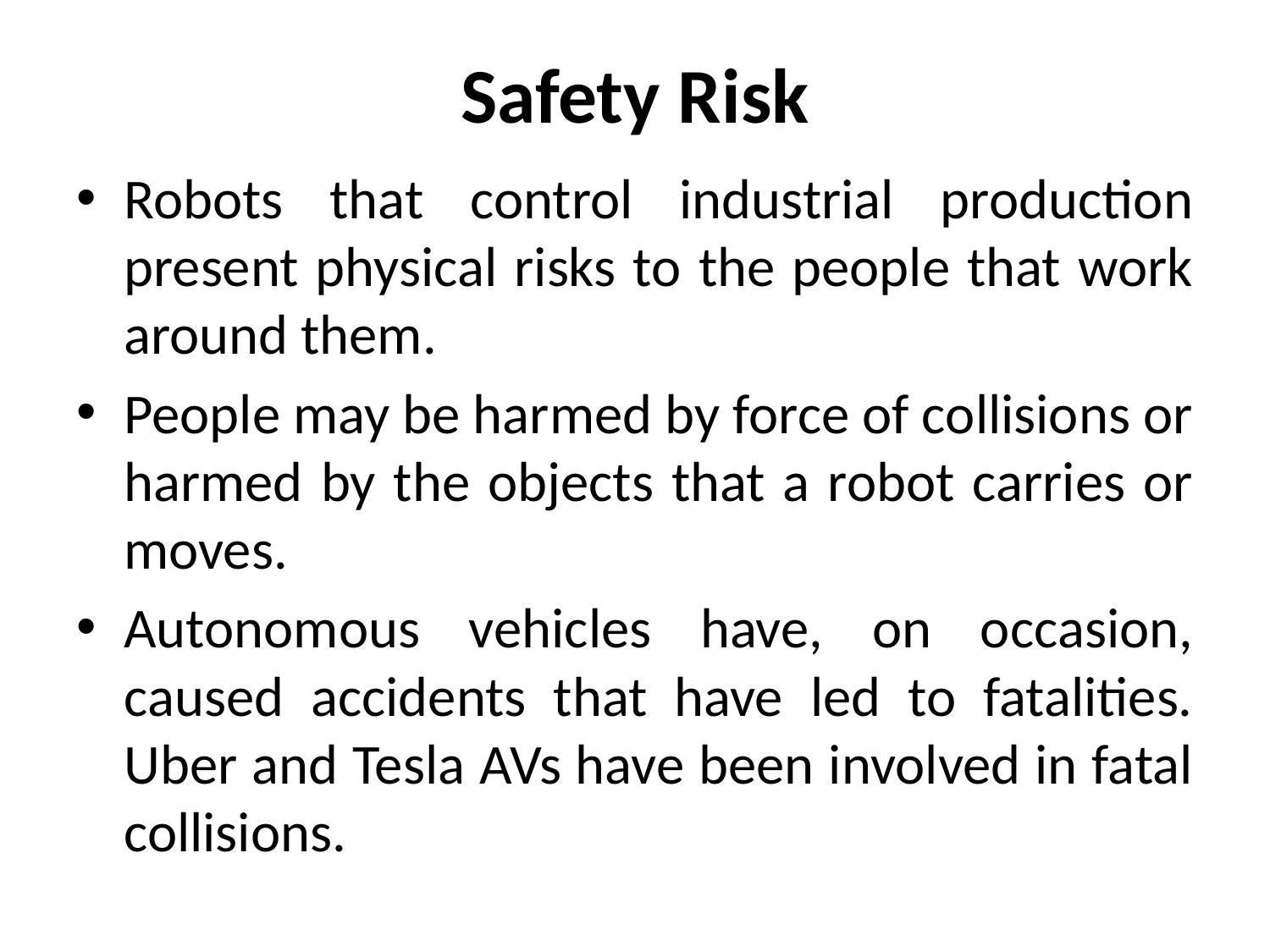

# Safety Risk
Robots that control industrial production present physical risks to the people that work around them.
People may be harmed by force of collisions or harmed by the objects that a robot carries or moves.
Autonomous vehicles have, on occasion, caused accidents that have led to fatalities. Uber and Tesla AVs have been involved in fatal collisions.